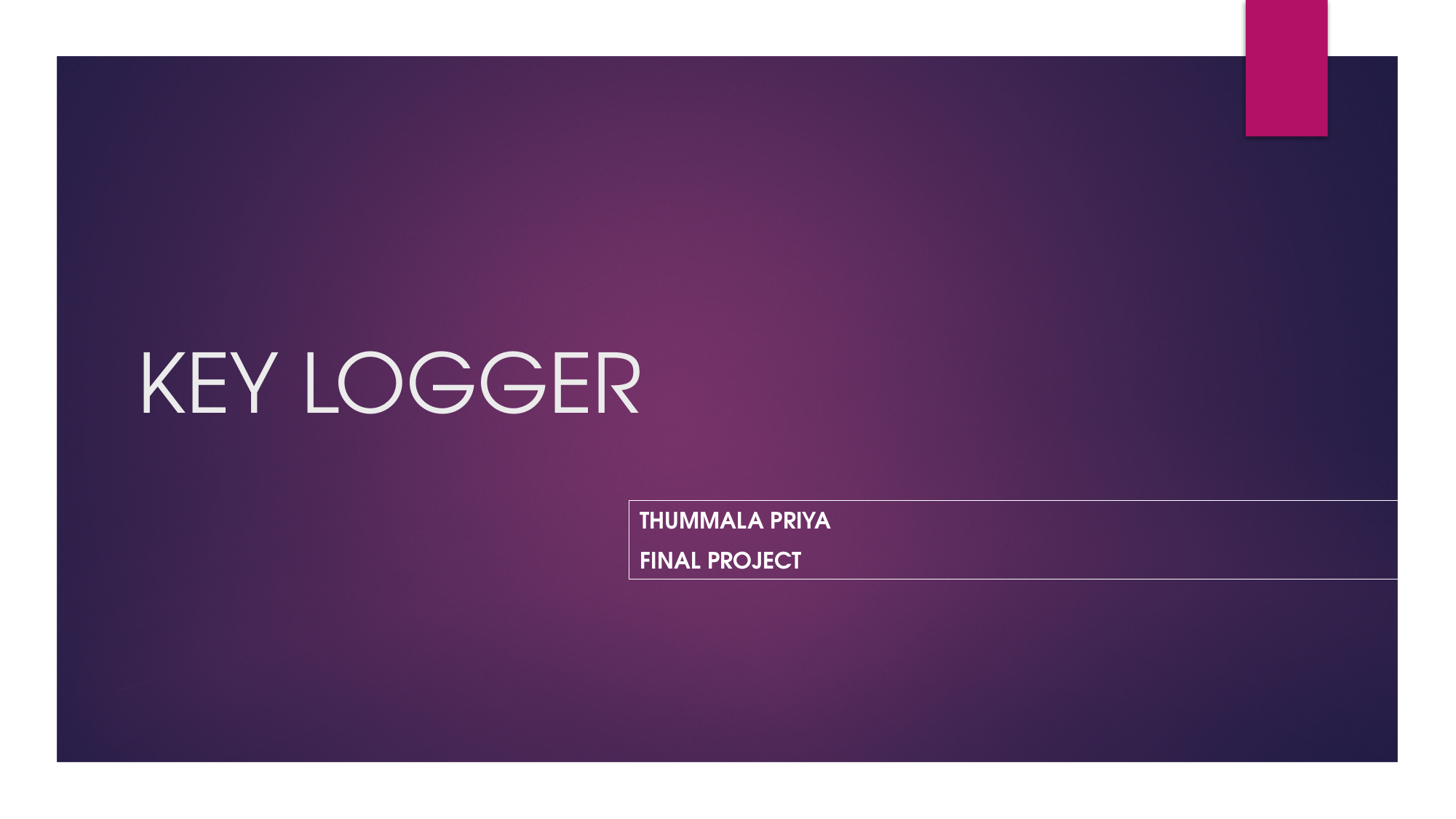

# KEY LOGGER
THUMMALA PRIYA
FINAL PROJECT